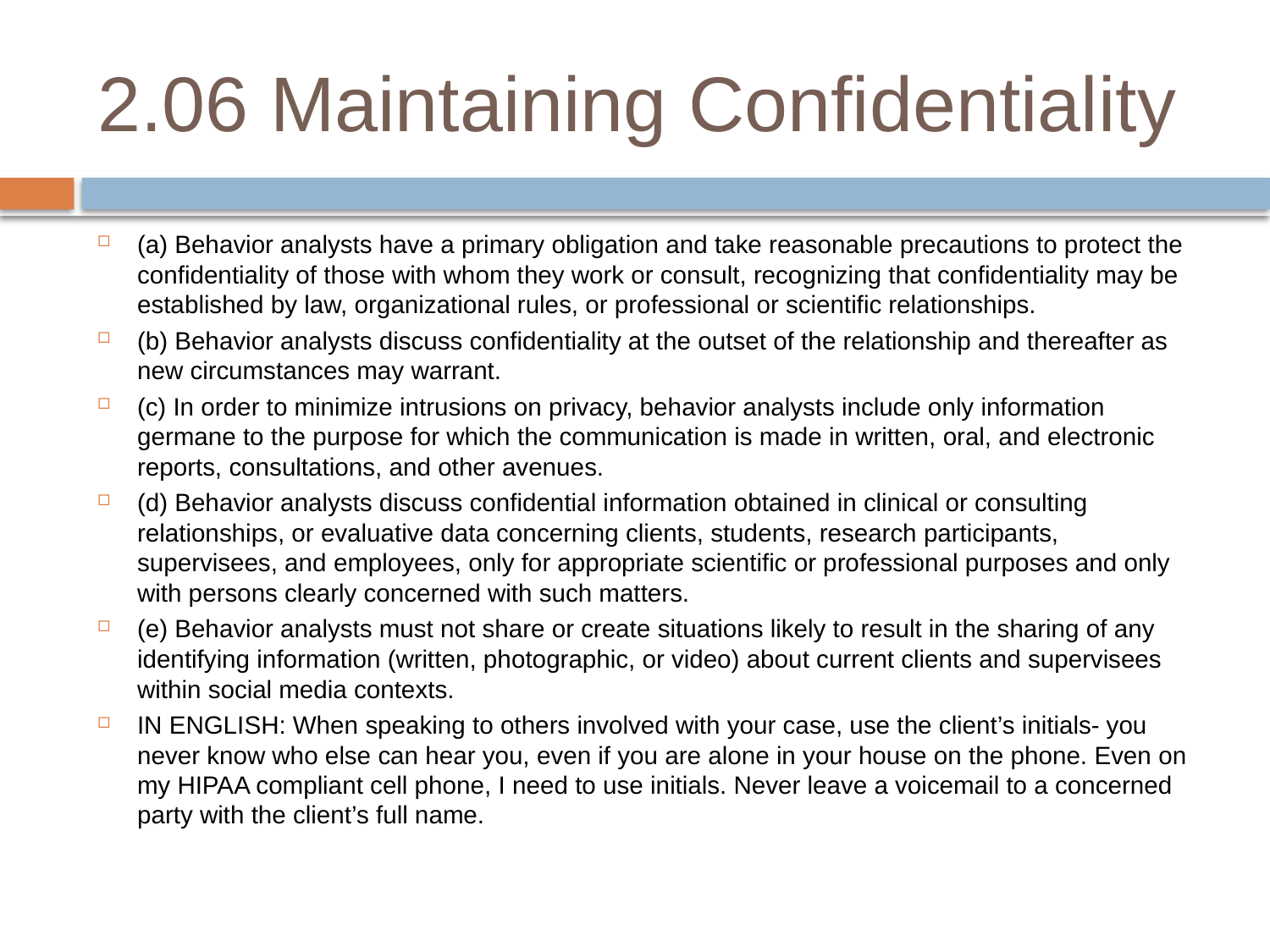

# 2.06 Maintaining Confidentiality
(a) Behavior analysts have a primary obligation and take reasonable precautions to protect the confidentiality of those with whom they work or consult, recognizing that confidentiality may be established by law, organizational rules, or professional or scientific relationships.
(b) Behavior analysts discuss confidentiality at the outset of the relationship and thereafter as new circumstances may warrant.
(c) In order to minimize intrusions on privacy, behavior analysts include only information germane to the purpose for which the communication is made in written, oral, and electronic reports, consultations, and other avenues.
(d) Behavior analysts discuss confidential information obtained in clinical or consulting relationships, or evaluative data concerning clients, students, research participants, supervisees, and employees, only for appropriate scientific or professional purposes and only with persons clearly concerned with such matters.
(e) Behavior analysts must not share or create situations likely to result in the sharing of any identifying information (written, photographic, or video) about current clients and supervisees within social media contexts.
IN ENGLISH: When speaking to others involved with your case, use the client’s initials- you never know who else can hear you, even if you are alone in your house on the phone. Even on my HIPAA compliant cell phone, I need to use initials. Never leave a voicemail to a concerned party with the client’s full name.